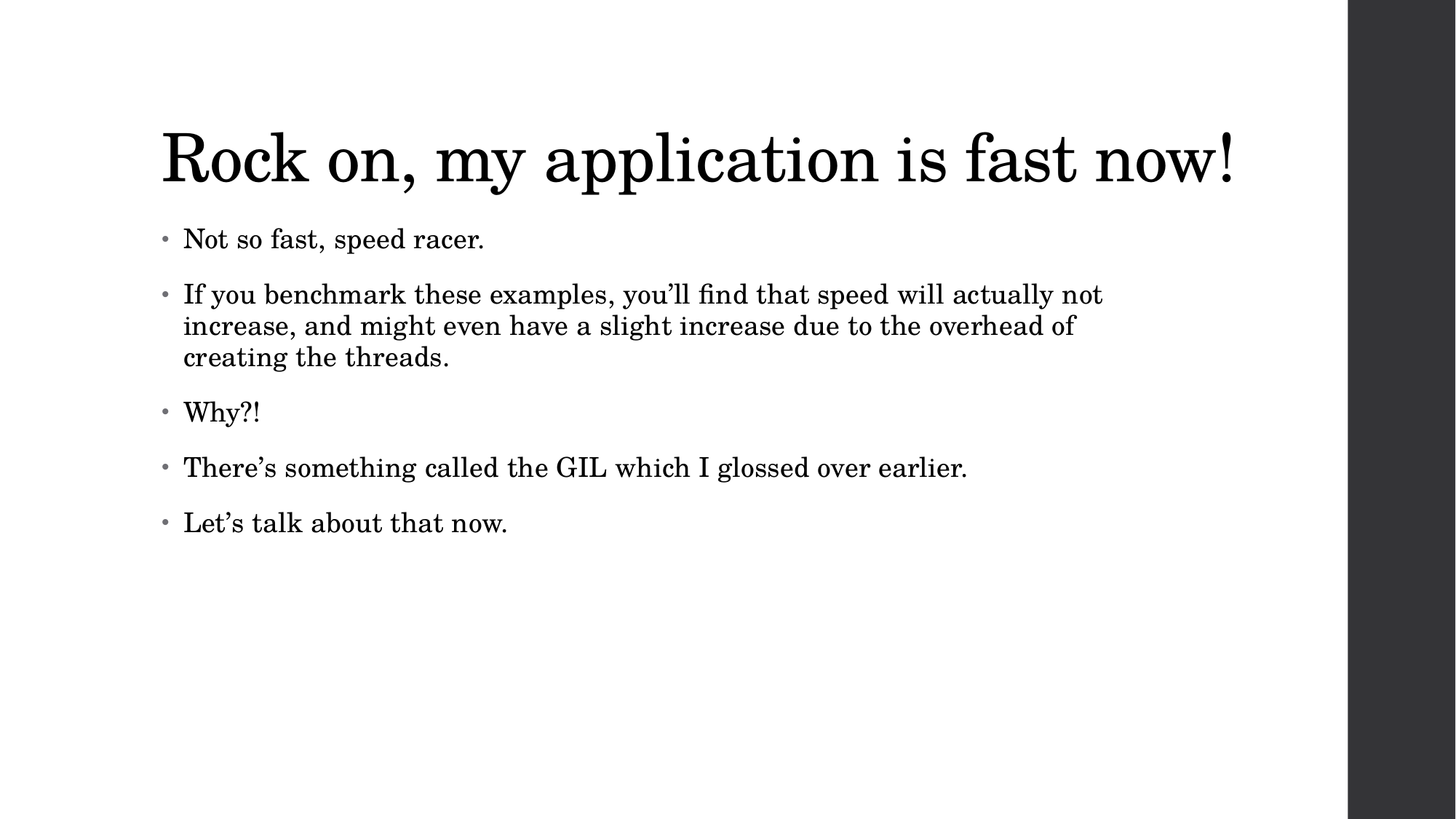

# Rock on, my application is fast now!
Not so fast, speed racer.
If you benchmark these examples, you’ll find that speed will actually not increase, and might even have a slight increase due to the overhead of creating the threads.
Why?!
There’s something called the GIL which I glossed over earlier.
Let’s talk about that now.